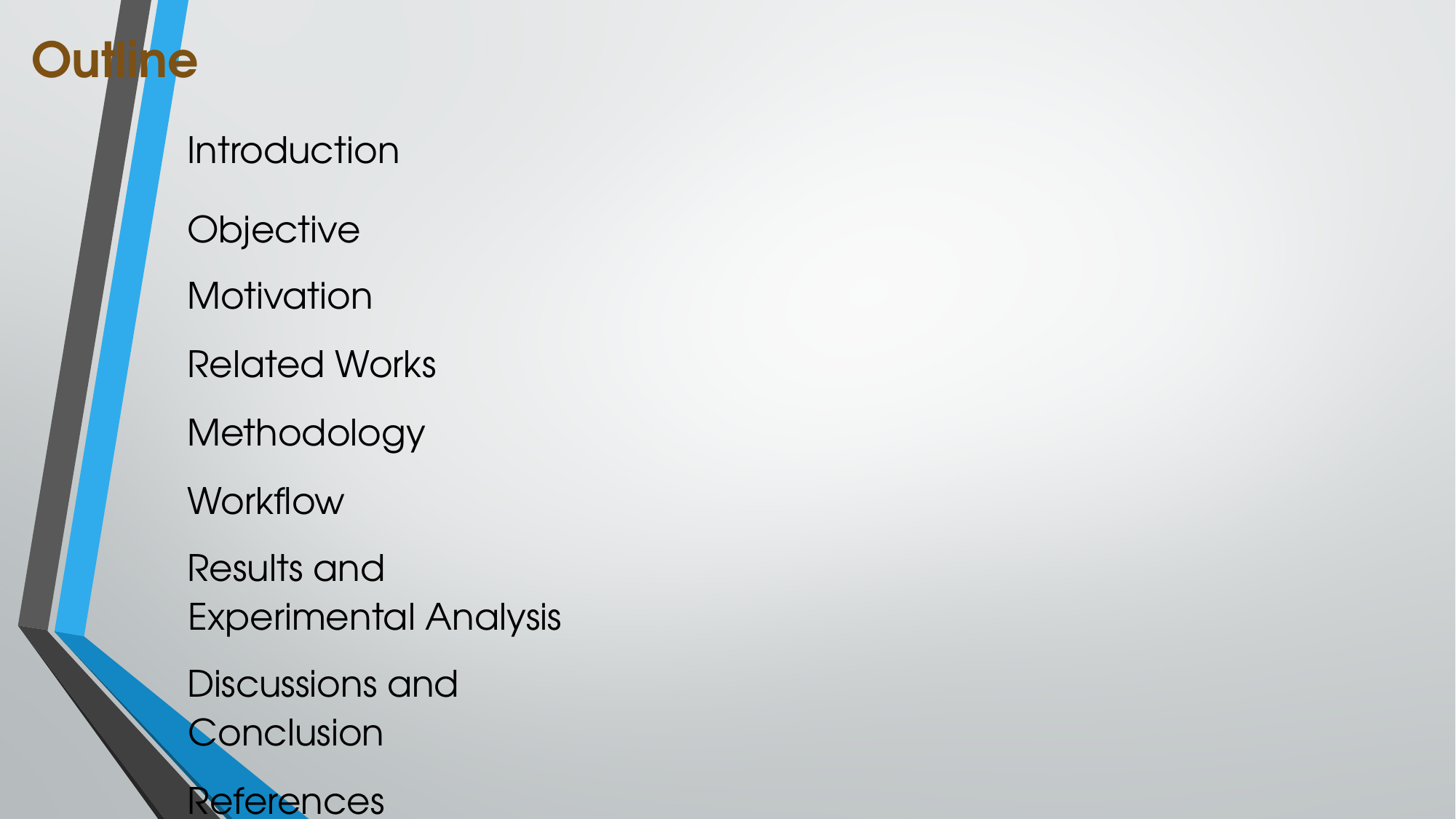

#
 Outline
Introduction
Objective
Motivation
Related Works
Methodology
Workflow
Results and Experimental Analysis
Discussions and Conclusion
References